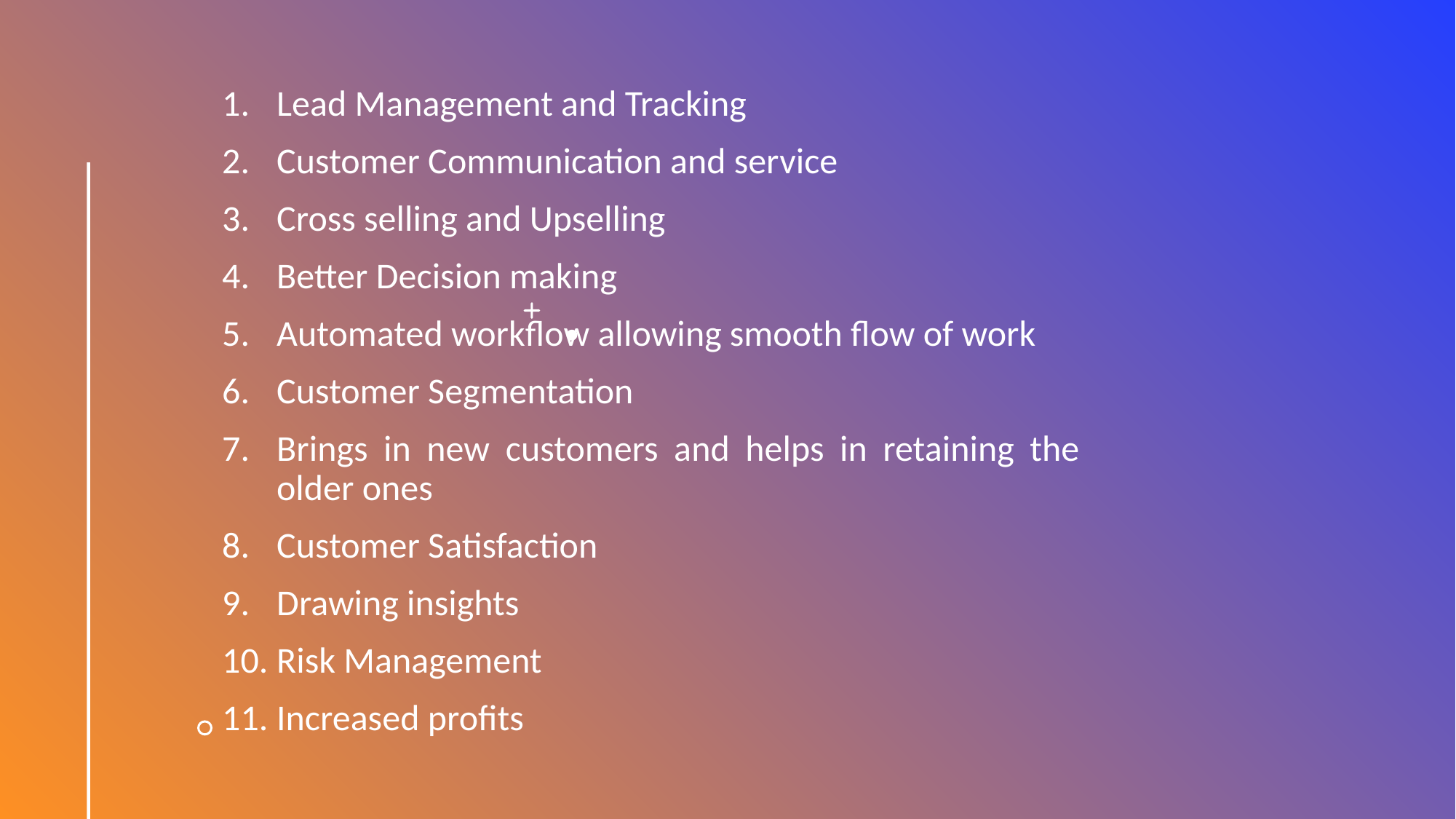

Lead Management and Tracking
Customer Communication and service
Cross selling and Upselling
Better Decision making
Automated workflow allowing smooth flow of work
Customer Segmentation
Brings in new customers and helps in retaining the older ones
Customer Satisfaction
Drawing insights
Risk Management
Increased profits